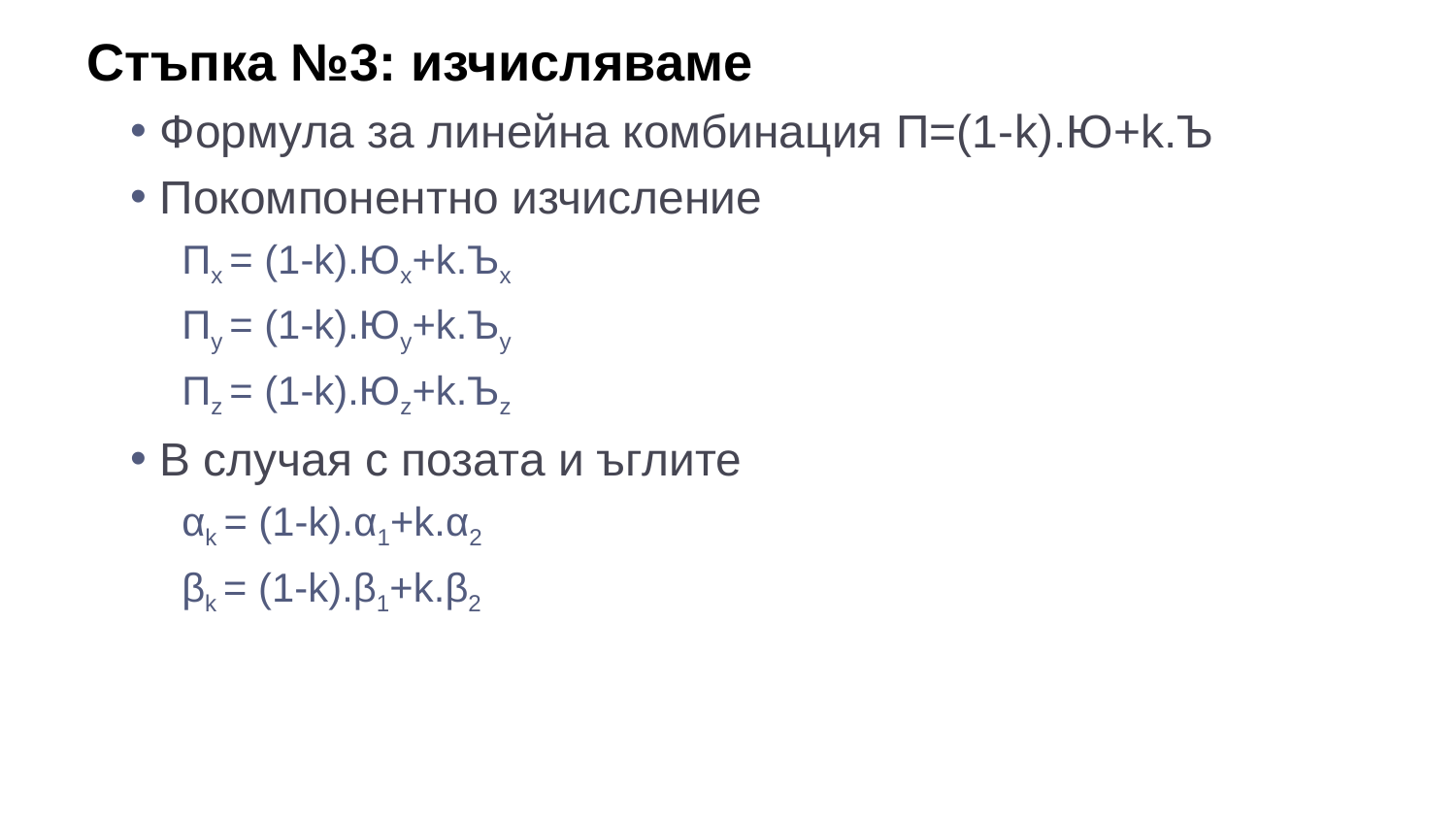

Стъпка №3: изчисляваме
Формула за линейна комбинация П=(1-k).Ю+k.Ъ
Покомпонентно изчисление
Пx = (1-k).Юx+k.Ъx
Пy = (1-k).Юy+k.Ъy
Пz = (1-k).Юz+k.Ъz
В случая с позата и ъглите
αk = (1-k).α1+k.α2
βk = (1-k).β1+k.β2